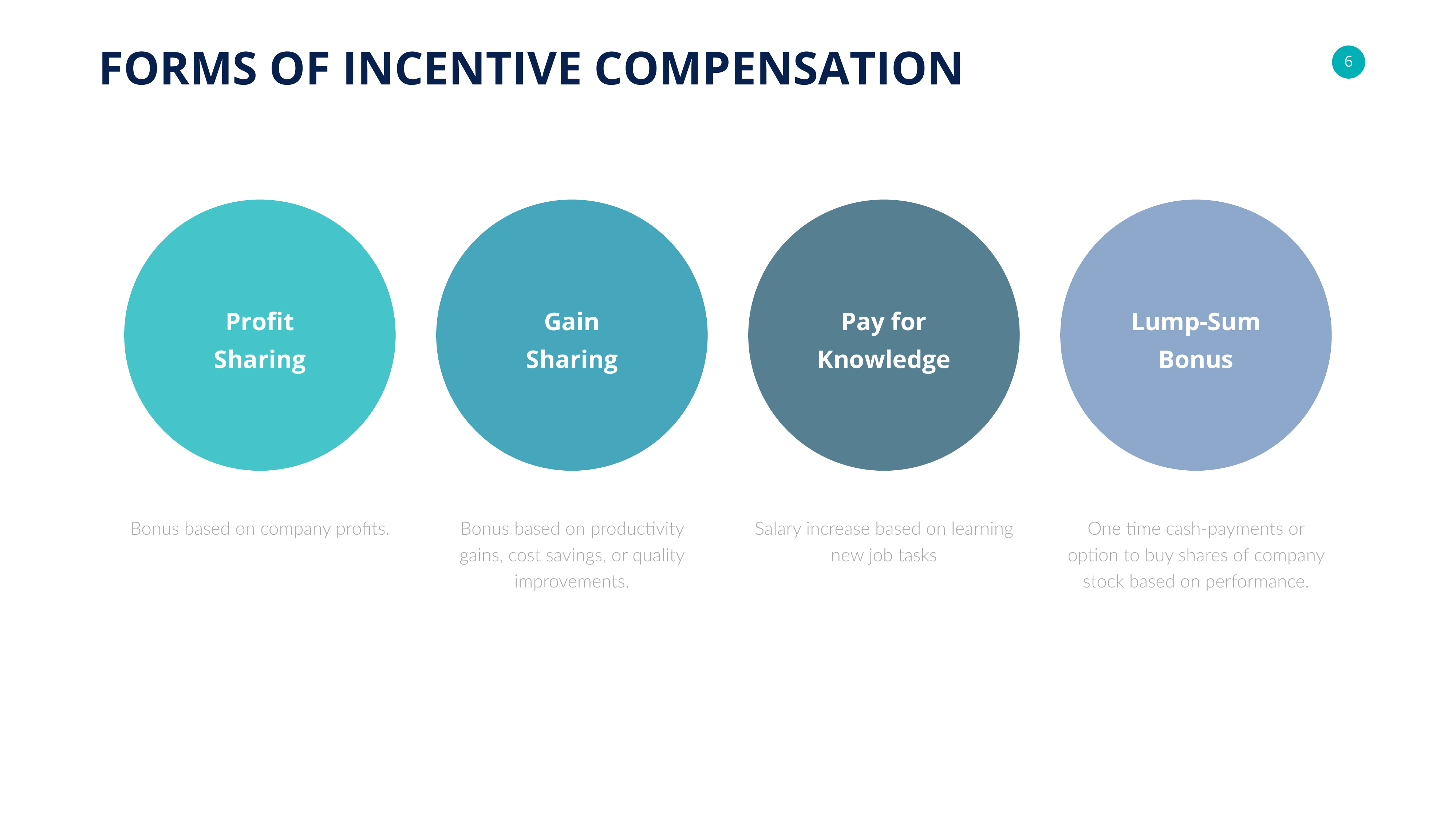

FORMS OF INCENTIVE COMPENSATION

Profit
Sharing
Gain
Sharing
Pay for
Knowledge
Lump-Sum
Bonus
Bonus based on company profits.
Bonus based on productivity gains, cost savings, or quality improvements.
Salary increase based on learning new job tasks
One time cash-payments or option to buy shares of company stock based on performance.